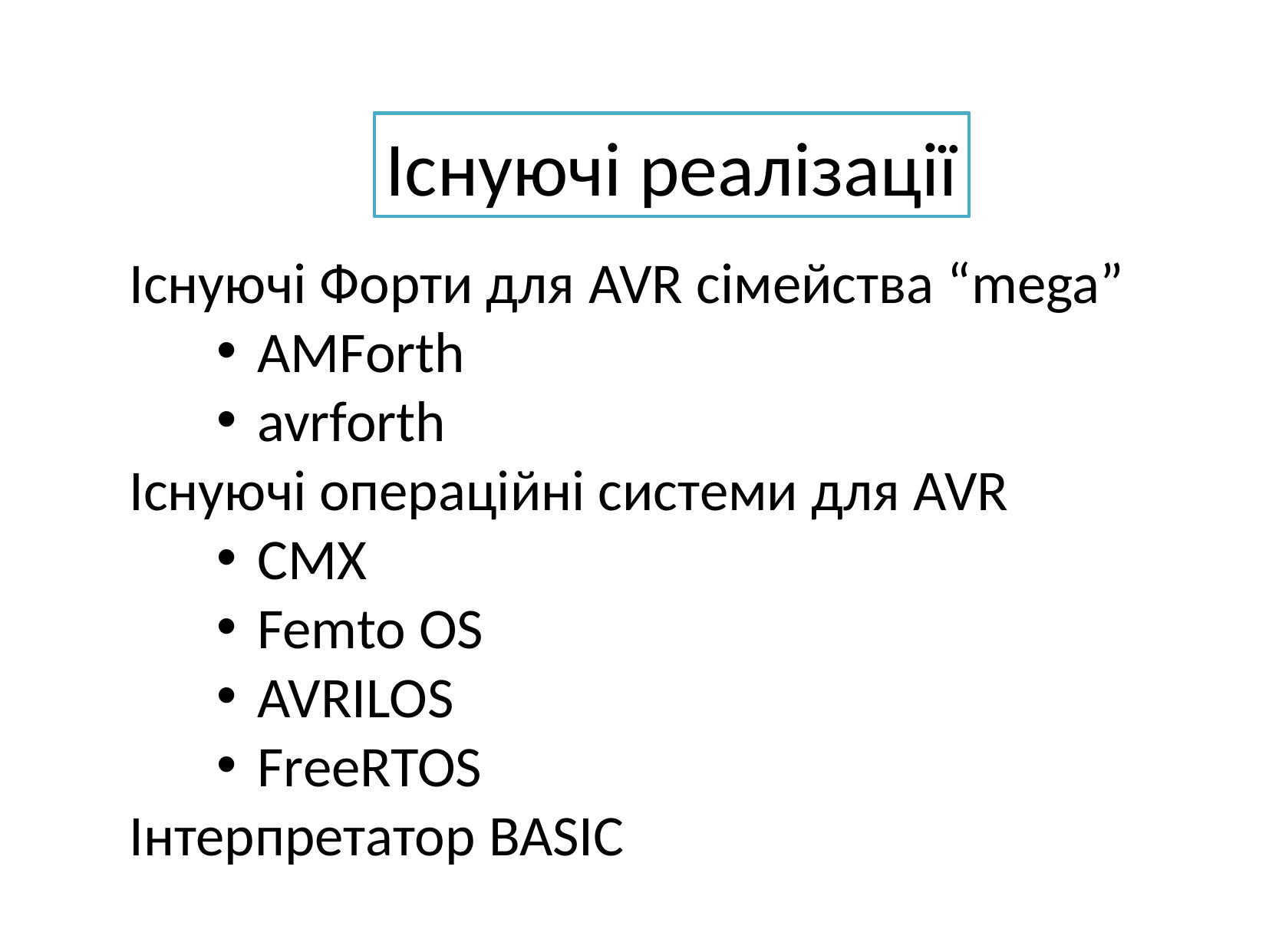

Існуючі реалізації
Існуючі Форти для AVR сімейства “mega”
 AMForth
 avrforth
Існуючі операційні системи для AVR
 CMX
 Femto OS
 AVRILOS
 FreeRTOS
Інтерпретатор BASIC